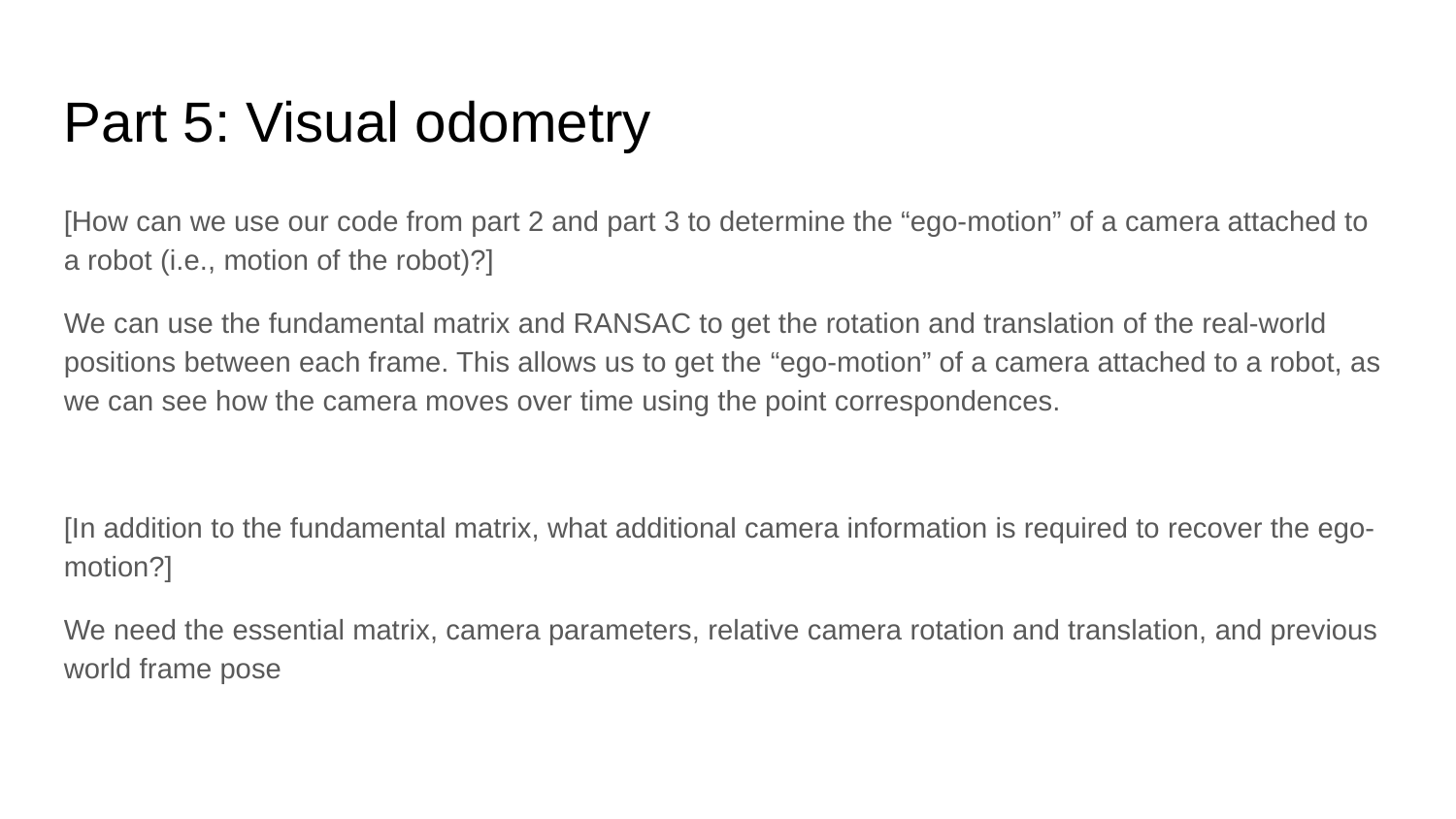

Part 5: Visual odometry

[How can we use our code from part 2 and part 3 to determine the “ego-motion” of a camera attached to a robot (i.e., motion of the robot)?]
We can use the fundamental matrix and RANSAC to get the rotation and translation of the real-world positions between each frame. This allows us to get the “ego-motion” of a camera attached to a robot, as we can see how the camera moves over time using the point correspondences.

[In addition to the fundamental matrix, what additional camera information is required to recover the ego-motion?]
We need the essential matrix, camera parameters, relative camera rotation and translation, and previous world frame pose